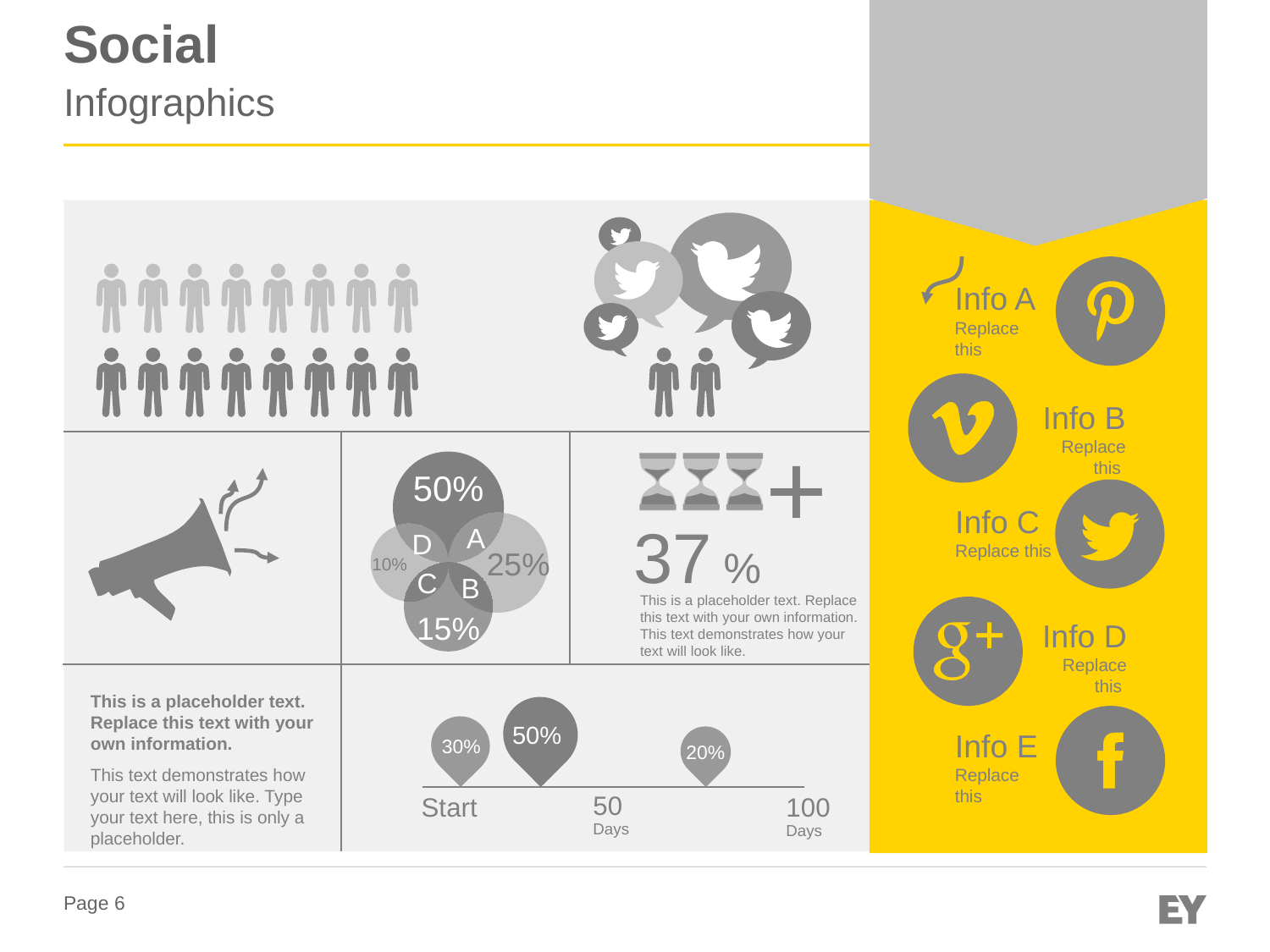

# Social
Infographics

Info A
Replace this

Info B
Replace this
+

50%

Info C
Replace this

A
D
C
B
25%

37 %
This is a placeholder text. Replace this text with your own information. This text demonstrates how your text will look like.
10%
15%

Info D
Replace this
This is a placeholder text. Replace this text with your own information.
This text demonstrates how your text will look like. Type your text here, this is only a placeholder.

50%

30%
Info E
Replace this

20%
50 Days
Start
100 Days